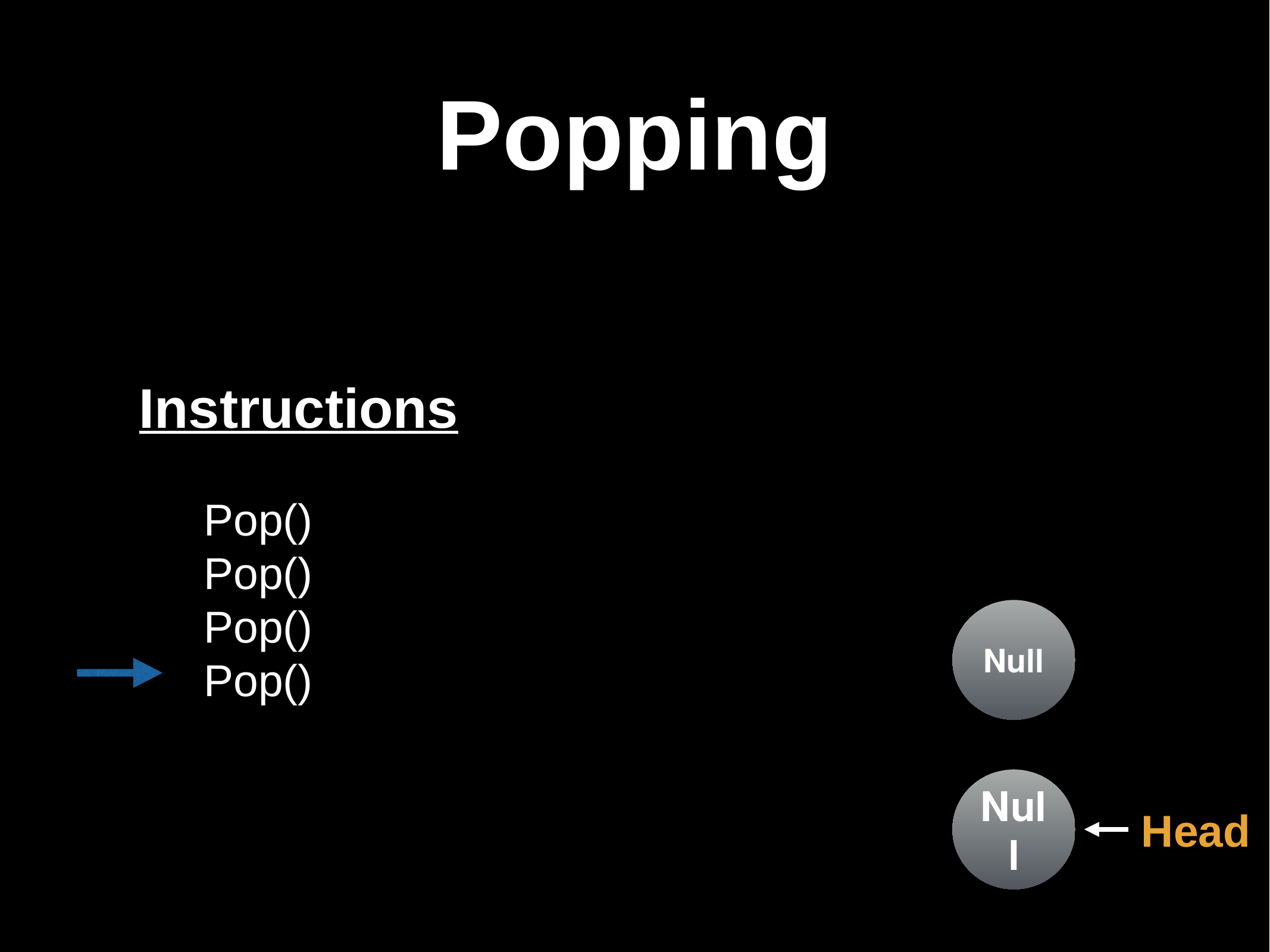

# Popping
Instructions
Pop()
Pop()
Pop()
Pop()
Null

Null
Head